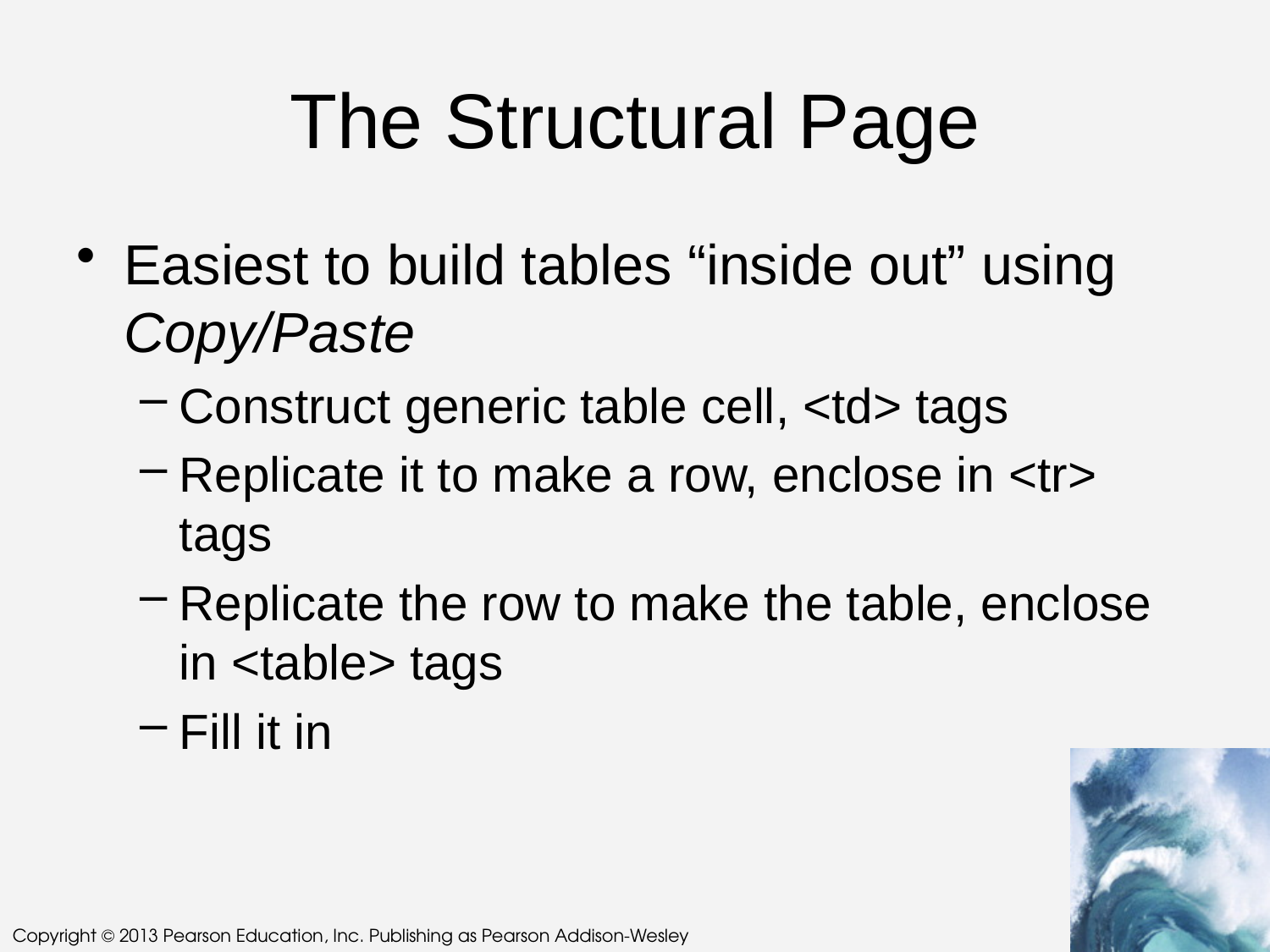

# The Structural Page
Easiest to build tables “inside out” using Copy/Paste
Construct generic table cell, <td> tags
Replicate it to make a row, enclose in <tr> tags
Replicate the row to make the table, enclose in <table> tags
Fill it in